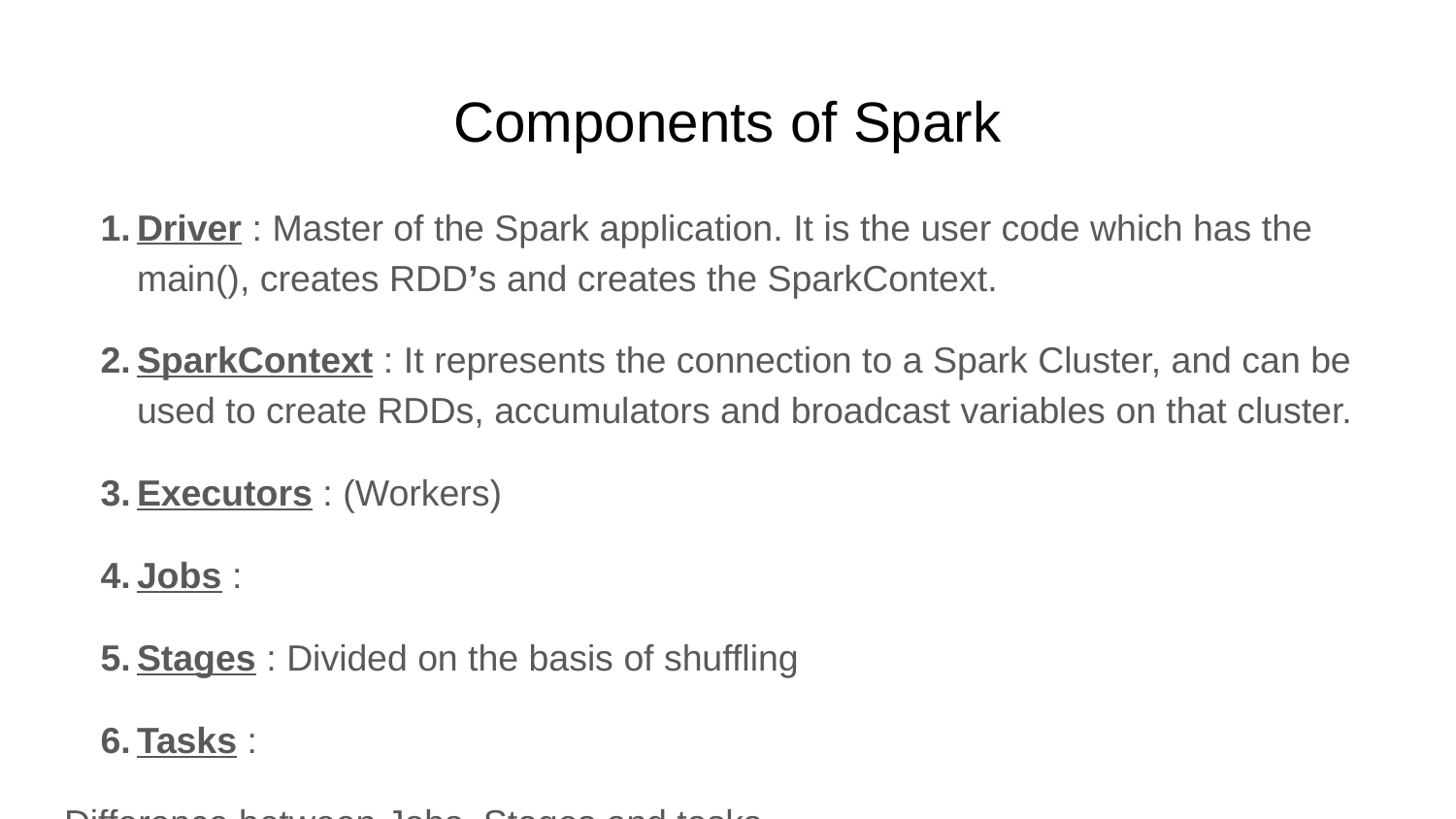

# Components of Spark
Driver : Master of the Spark application. It is the user code which has the main(), creates RDD’s and creates the SparkContext.
SparkContext : It represents the connection to a Spark Cluster, and can be used to create RDDs, accumulators and broadcast variables on that cluster.
Executors : (Workers)
Jobs :
Stages : Divided on the basis of shuffling
Tasks :
Difference between Jobs, Stages and tasks